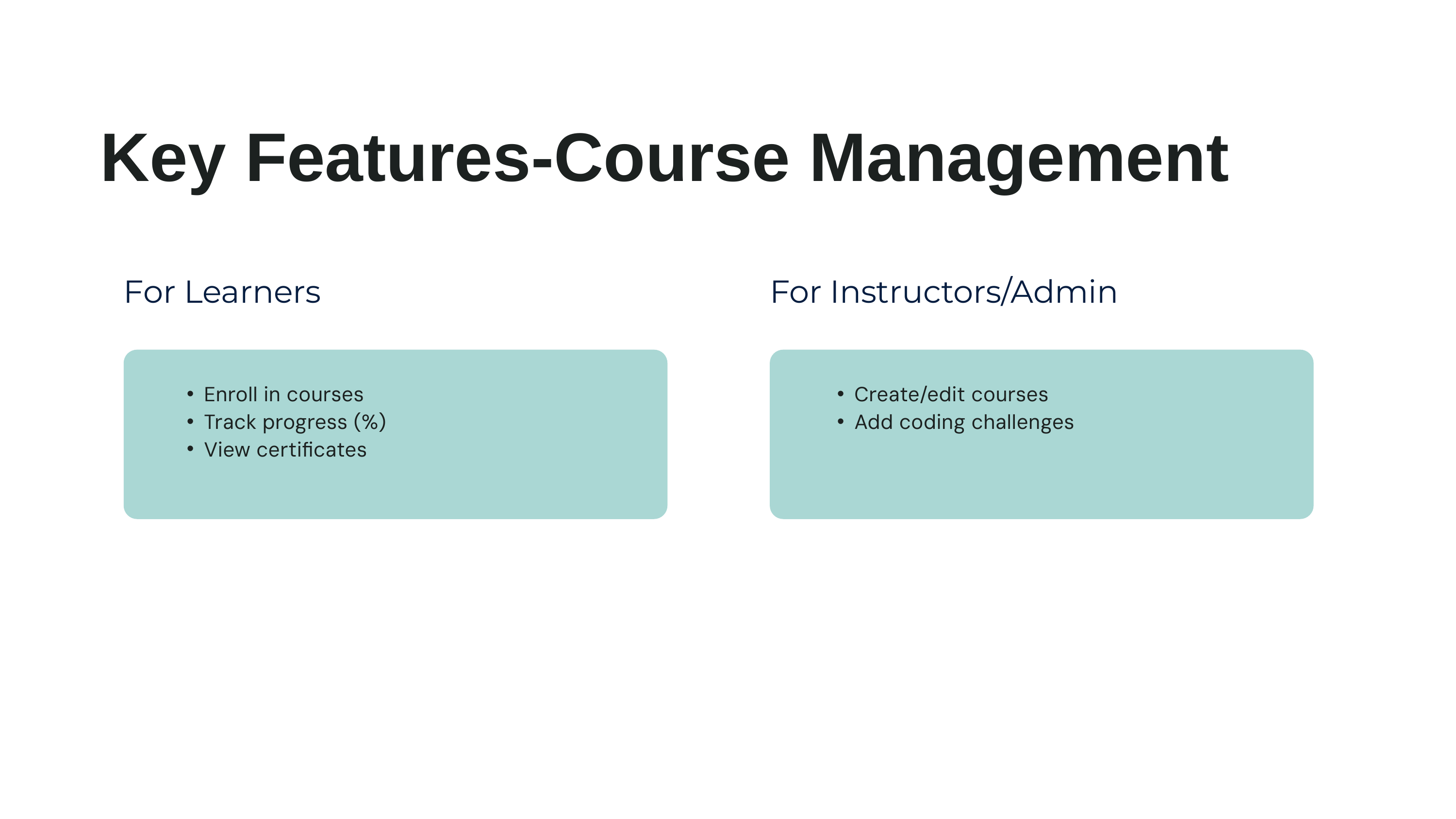

Key Features-Course Management
For Learners
For Instructors/Admin

Enroll in courses
Track progress (%)
View certificates

Create/edit courses
Add coding challenges